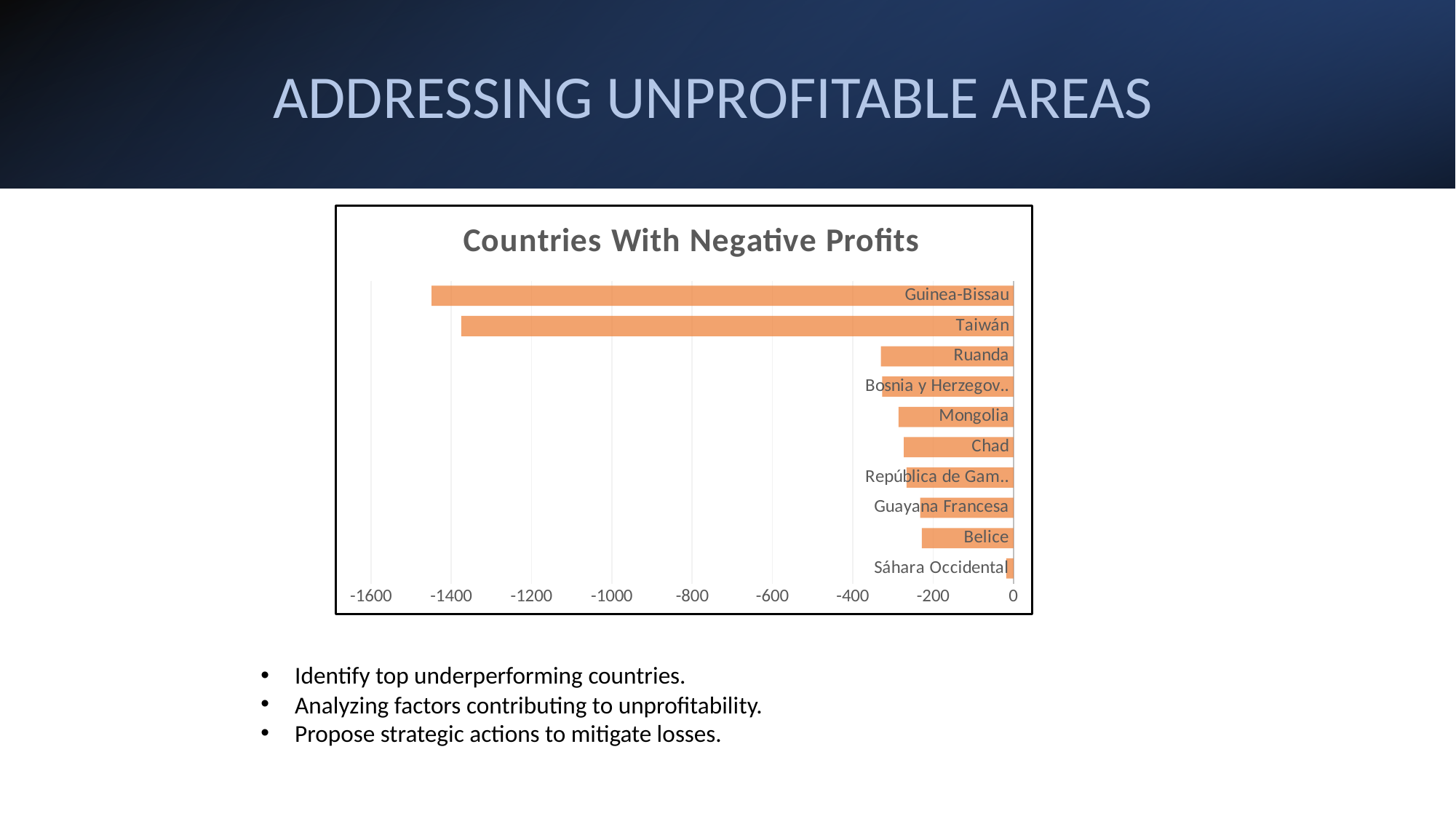

# Addressing unprofitable Areas

### Chart: Countries With Negative Profits

| Category |  |
|---|---|
| Sáhara Occidental | -18.0 |
| Belice | -228.0 |
| Guayana Francesa | -232.0 |
| República de Gam.. | -266.0 |
| Chad | -273.0 |
| Mongolia | -286.0 |
| Bosnia y Herzegov.. | -327.0 |
| Ruanda | -330.0 |
| Taiwán | -1375.0 |
| Guinea-Bissau | -1449.0 |
Identify top underperforming countries.
Analyzing factors contributing to unprofitability.
Propose strategic actions to mitigate losses.